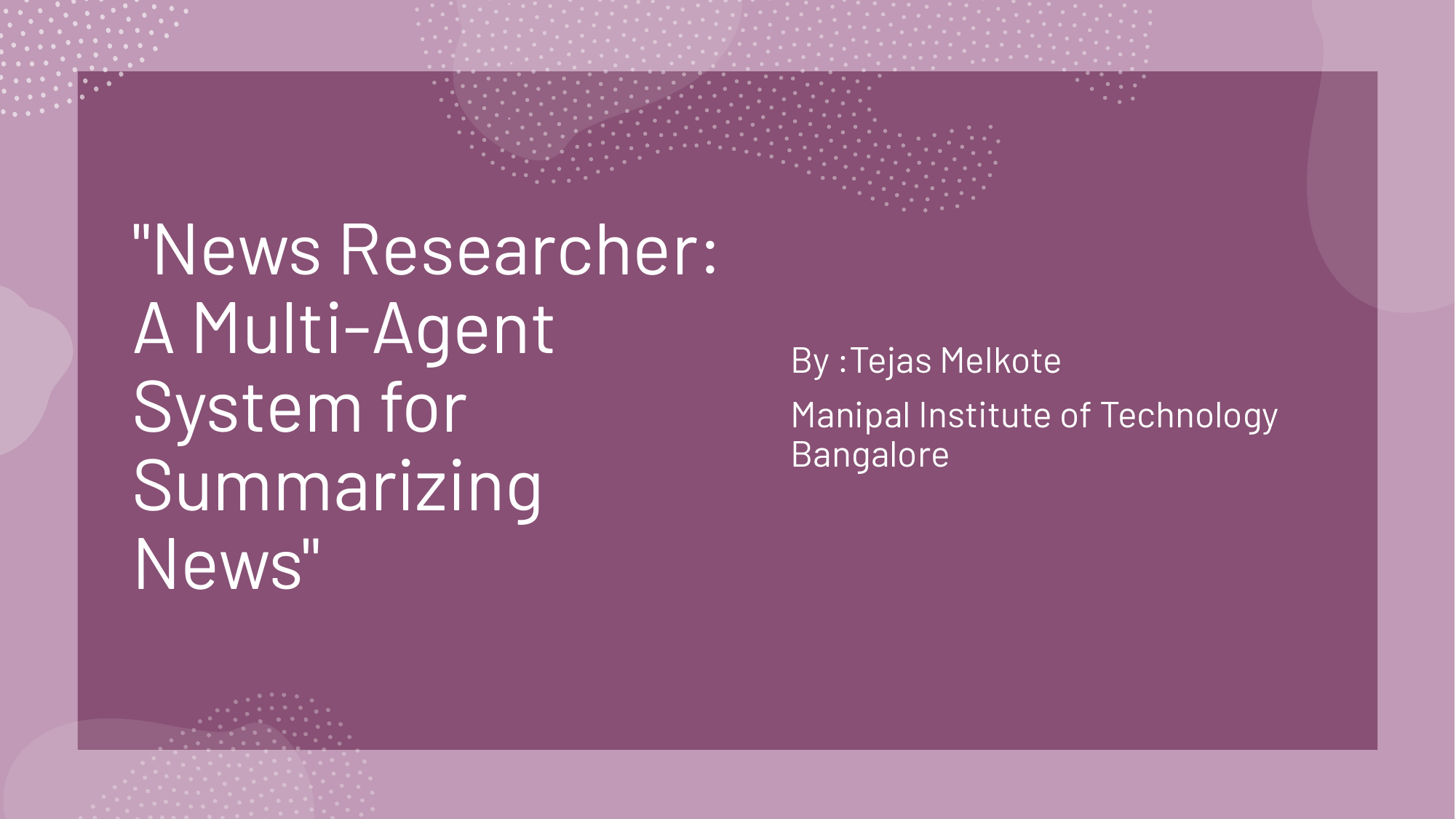

# "News Researcher: A Multi-Agent System for Summarizing News"
By :Tejas Melkote
Manipal Institute of Technology Bangalore